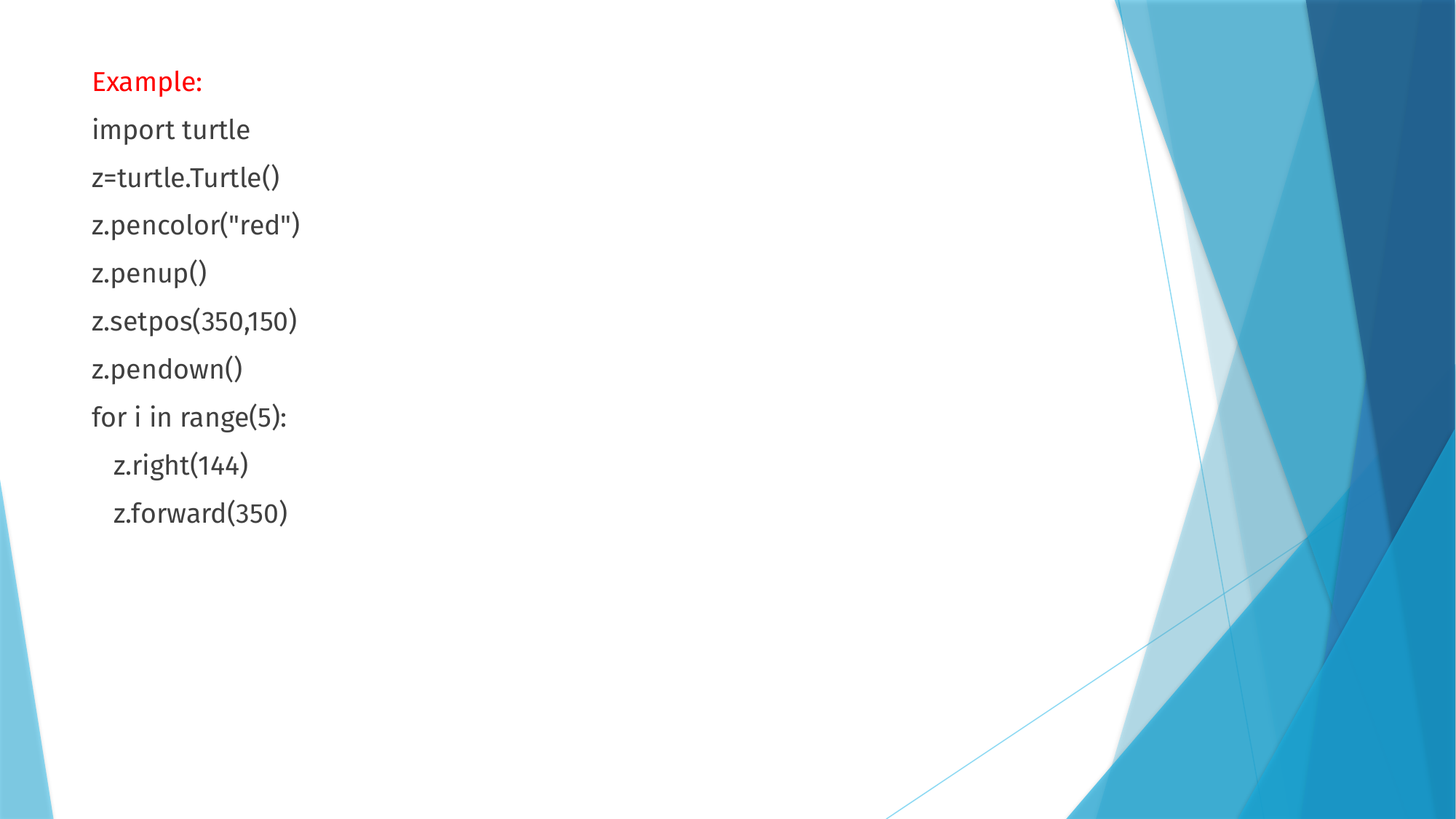

Example:
import turtle
z=turtle.Turtle()
z.pencolor("red")
z.penup()
z.setpos(350,150)
z.pendown()
for i in range(5):
   z.right(144)
   z.forward(350)